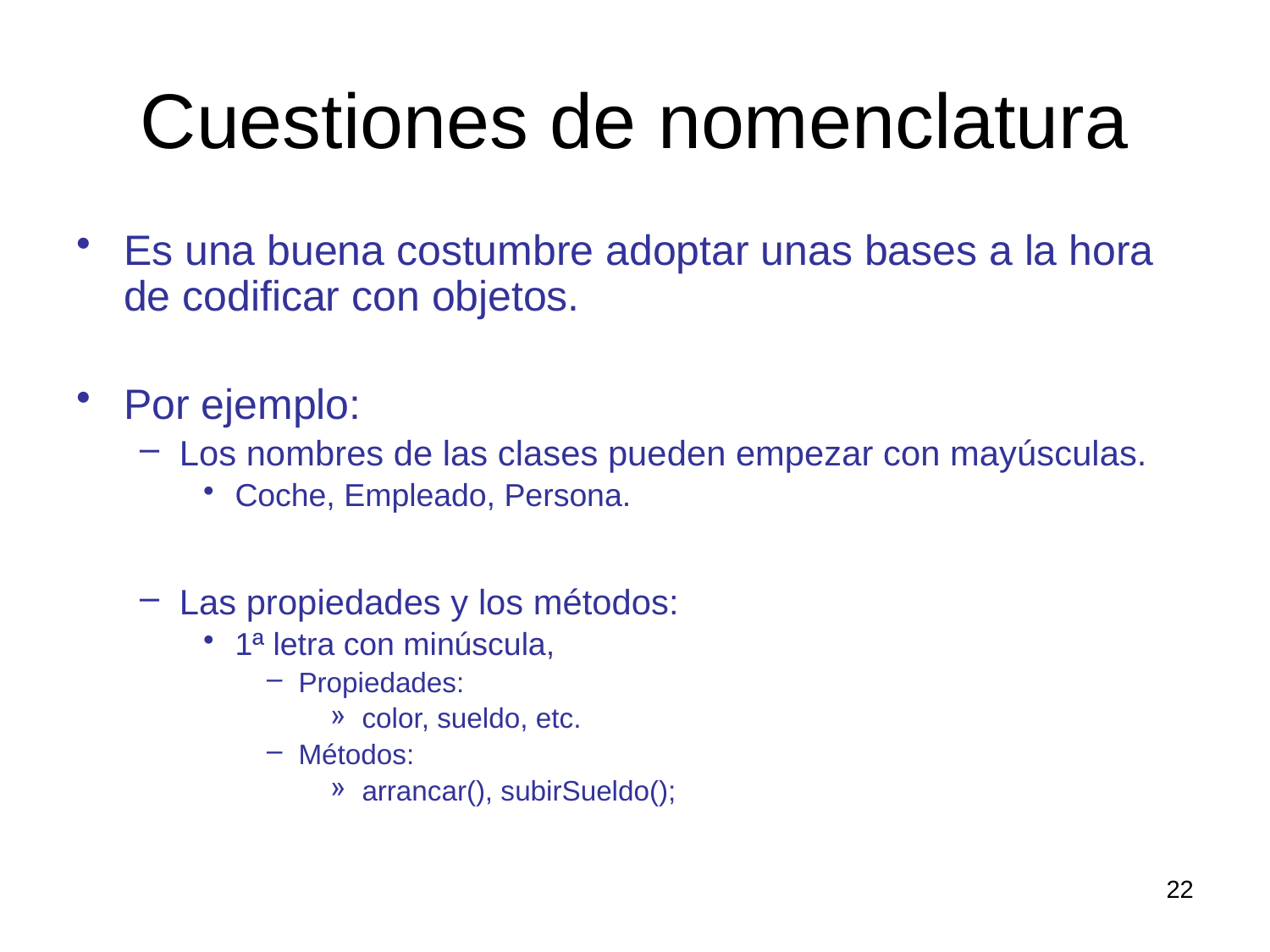

# Cuestiones de nomenclatura
Es una buena costumbre adoptar unas bases a la hora de codificar con objetos.

Por ejemplo:
Los nombres de las clases pueden empezar con mayúsculas.
Coche, Empleado, Persona.

Las propiedades y los métodos:
1ª letra con minúscula,
Propiedades:
color, sueldo, etc.
Métodos:
arrancar(), subirSueldo();

22